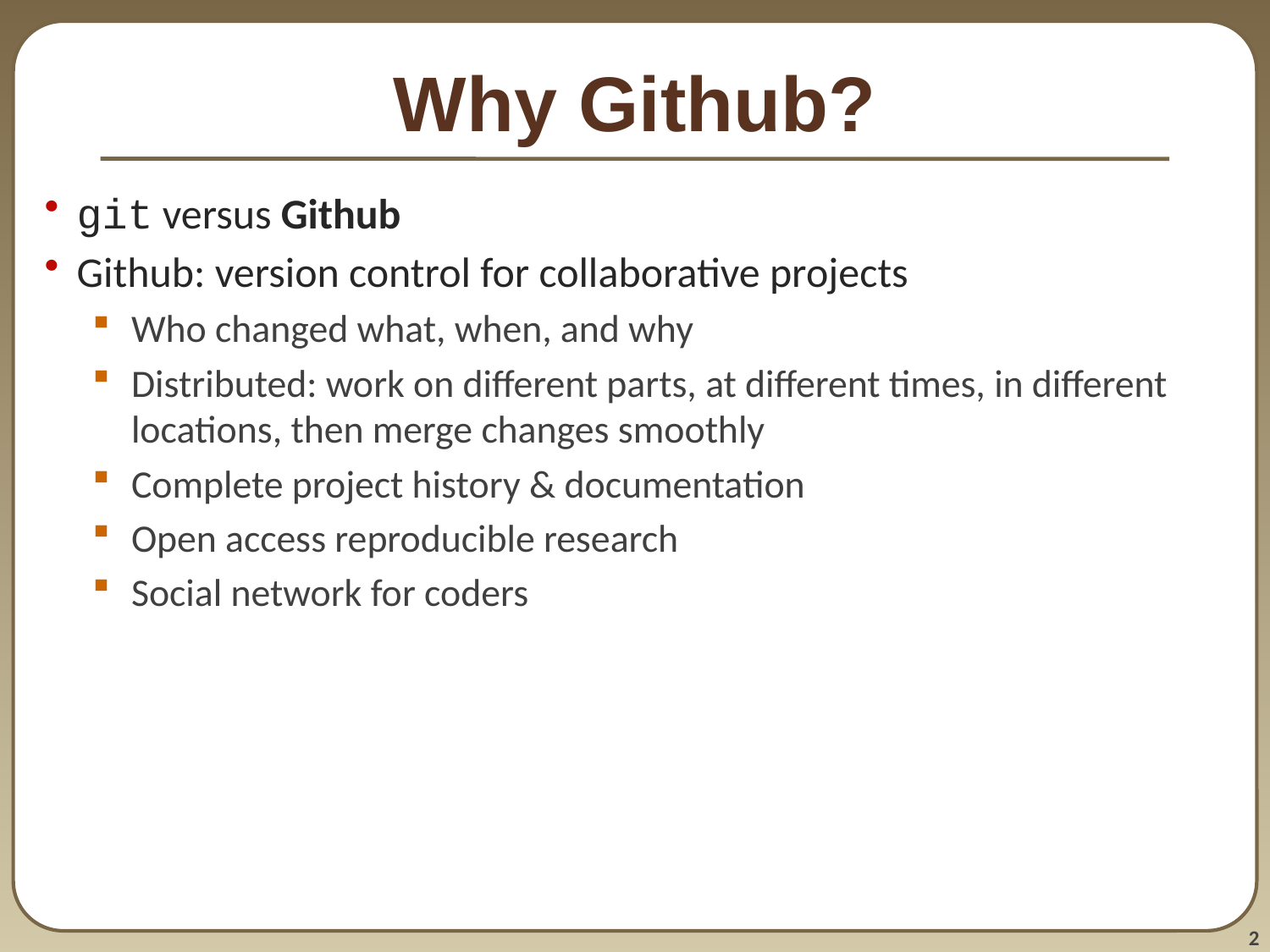

# Why Github?
git versus Github
Github: version control for collaborative projects
Who changed what, when, and why
Distributed: work on different parts, at different times, in different locations, then merge changes smoothly
Complete project history & documentation
Open access reproducible research
Social network for coders